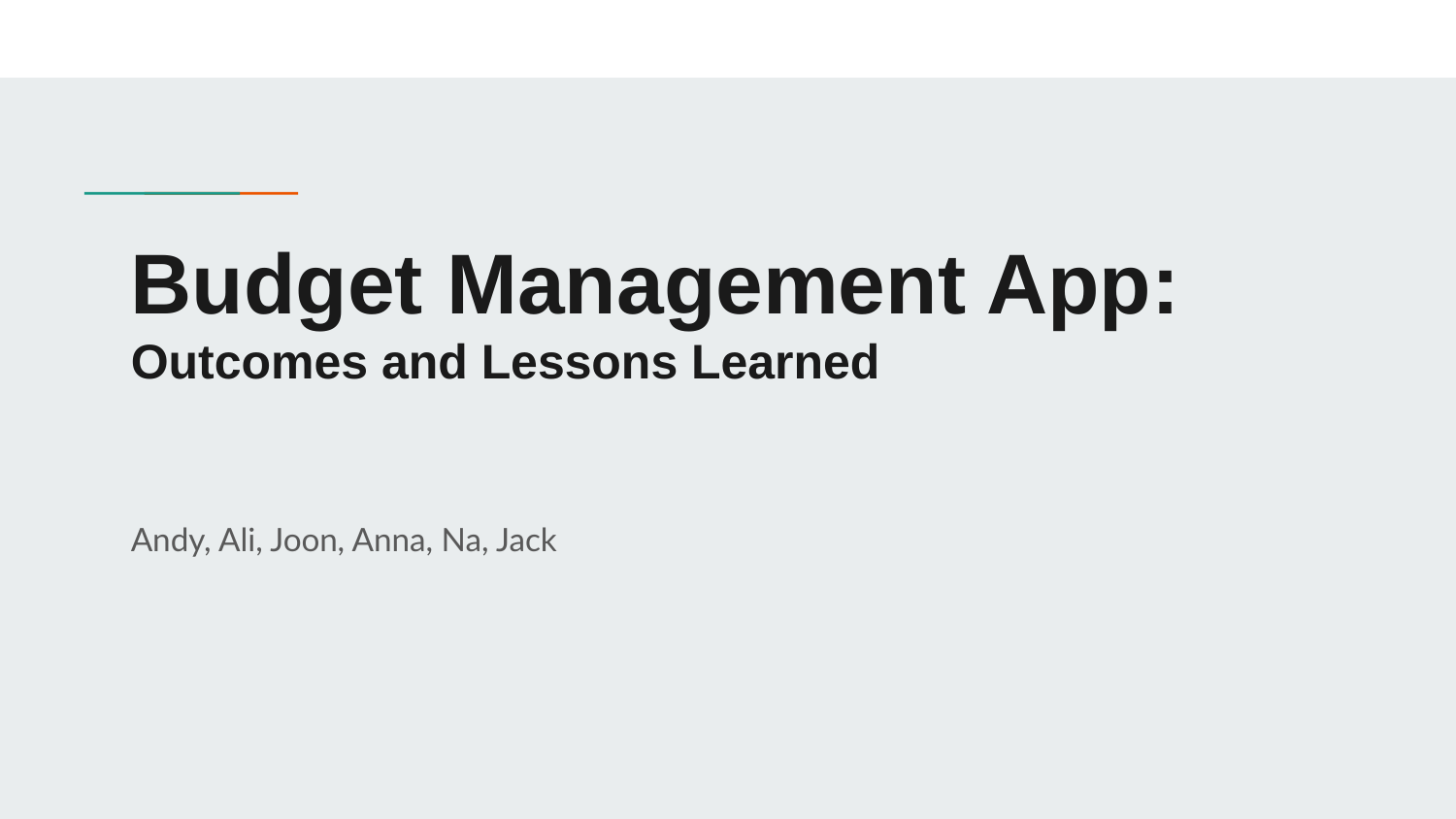

# Budget Management App: Outcomes and Lessons Learned
Andy, Ali, Joon, Anna, Na, Jack